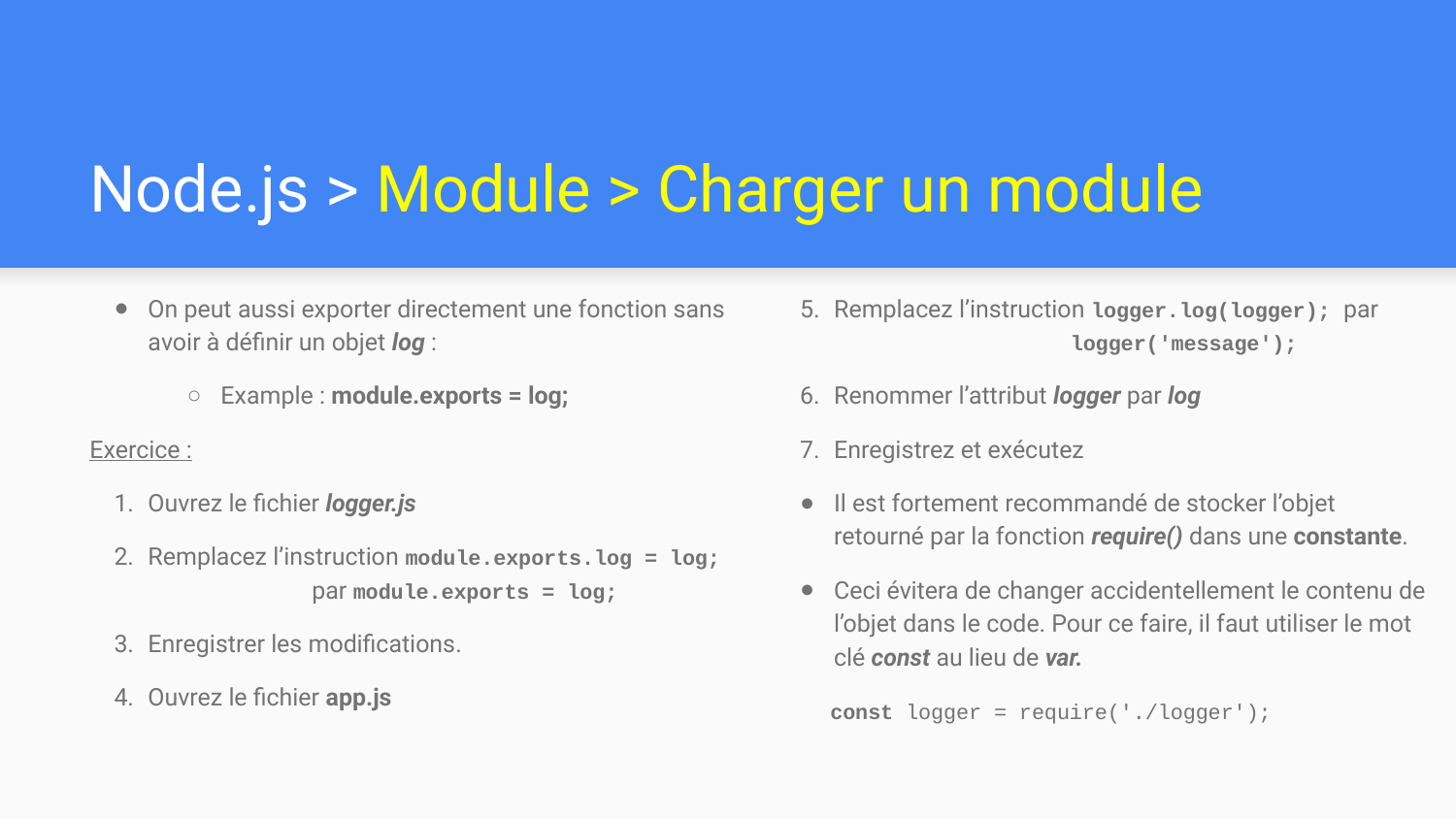

# Node.js > Module > Charger un module
On peut aussi exporter directement une fonction sans avoir à définir un objet log :
Example : module.exports = log;
Exercice :
Ouvrez le fichier logger.js
Remplacez l’instruction module.exports.log = log;                par module.exports = log;
Enregistrer les modifications.
Ouvrez le fichier app.js

Remplacez l’instruction logger.log(logger); par                                                logger('message');
Renommer l’attribut logger par log
Enregistrez et exécutez
Il est fortement recommandé de stocker l’objet retourné par la fonction require() dans une constante.
Ceci évitera de changer accidentellement le contenu de l’objet dans le code. Pour ce faire, il faut utiliser le mot clé const au lieu de var.
         const logger = require('./logger');